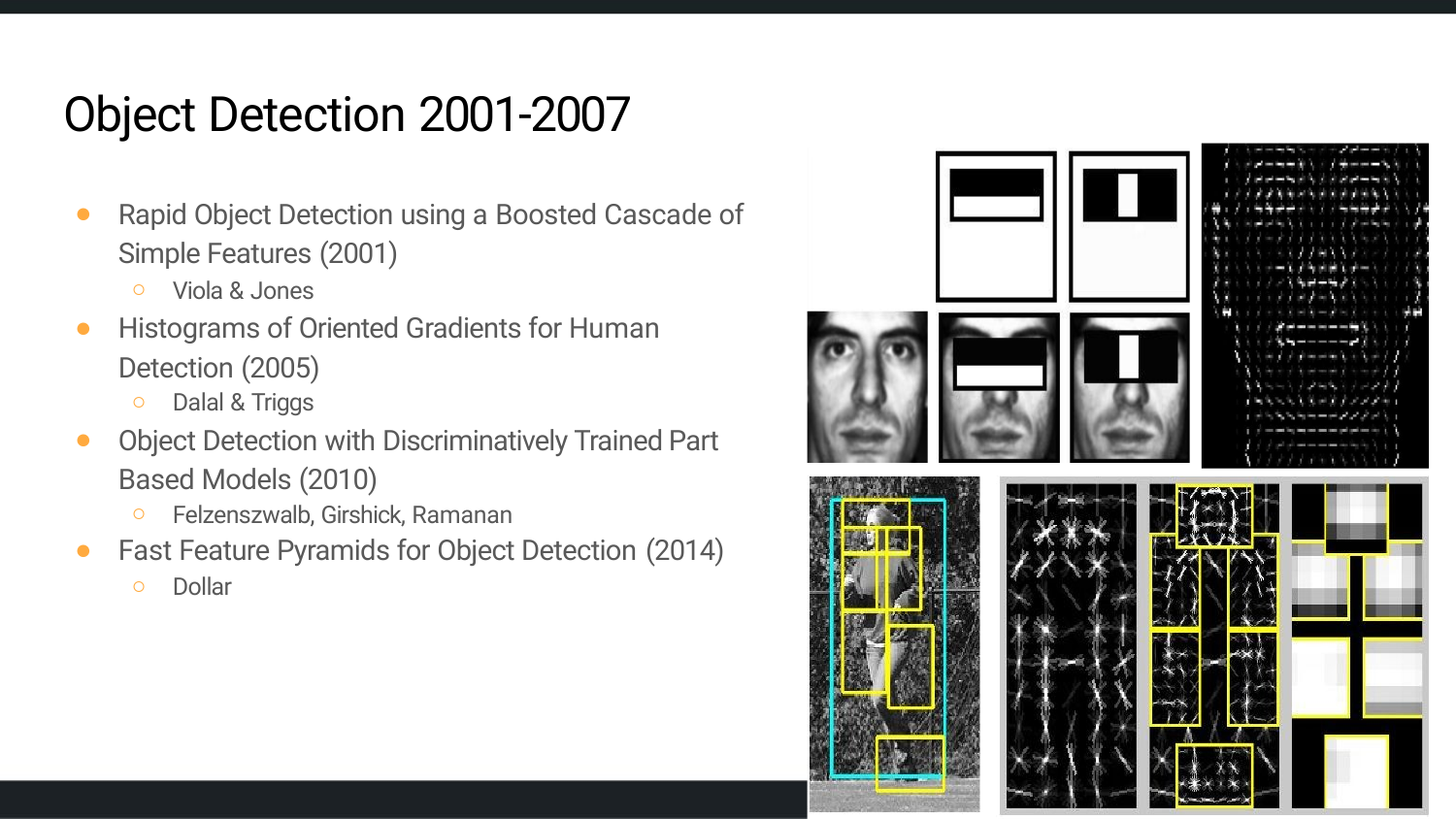

# Object Detection 2001-2007

Rapid Object Detection using a Boosted Cascade of  Simple Features (2001)
Viola & Jones
Histograms of Oriented Gradients for Human  Detection (2005)
Dalal & Triggs
Object Detection with Discriminatively Trained Part  Based Models (2010)
Felzenszwalb, Girshick, Ramanan
Fast Feature Pyramids for Object Detection (2014)
Dollar